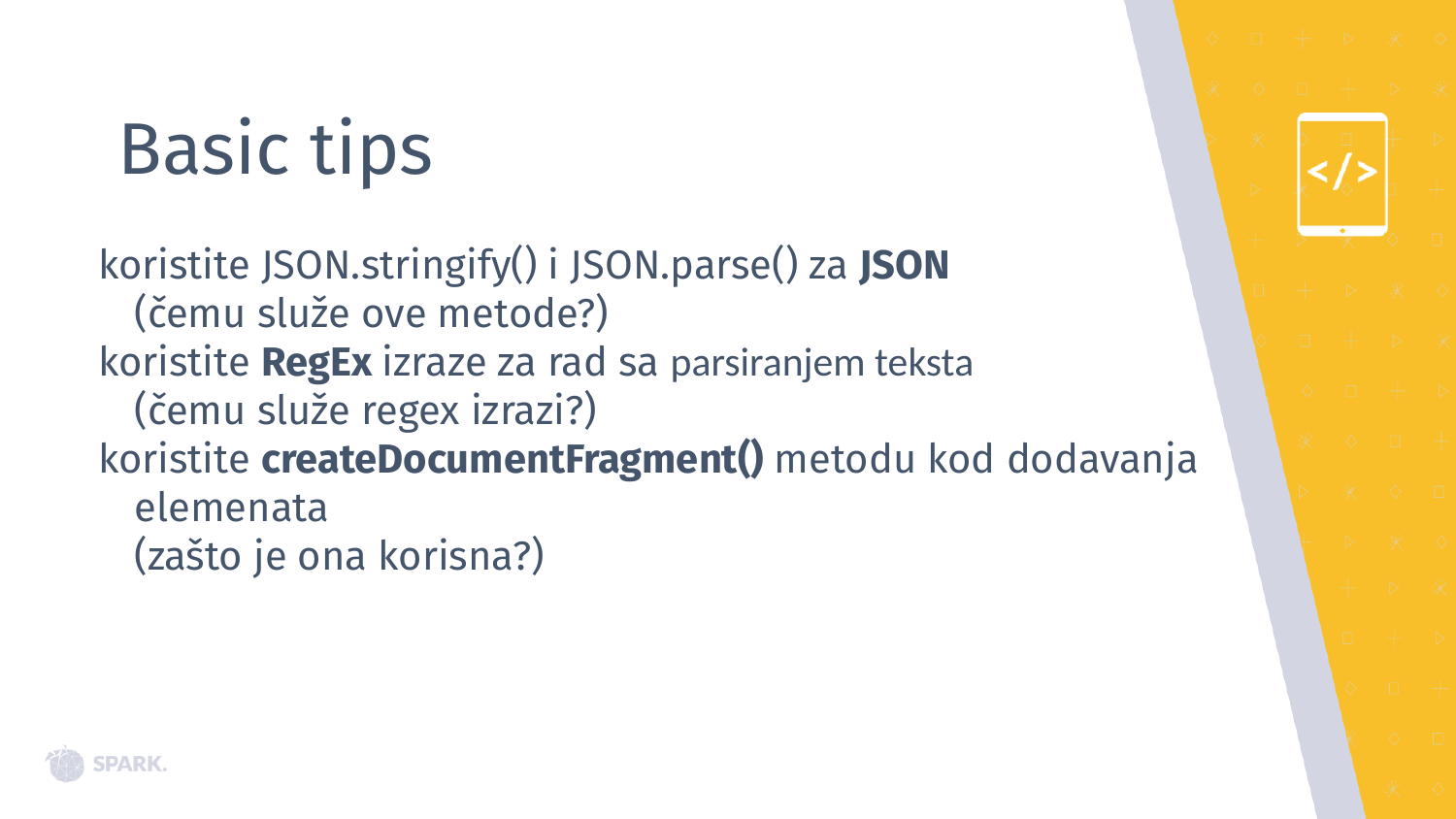

# Basic tips
koristite JSON.stringify() i JSON.parse() za JSON
(čemu služe ove metode?)
koristite RegEx izraze za rad sa parsiranjem teksta
(čemu služe regex izrazi?)
koristite createDocumentFragment() metodu kod dodavanja elemenata
(zašto je ona korisna?)